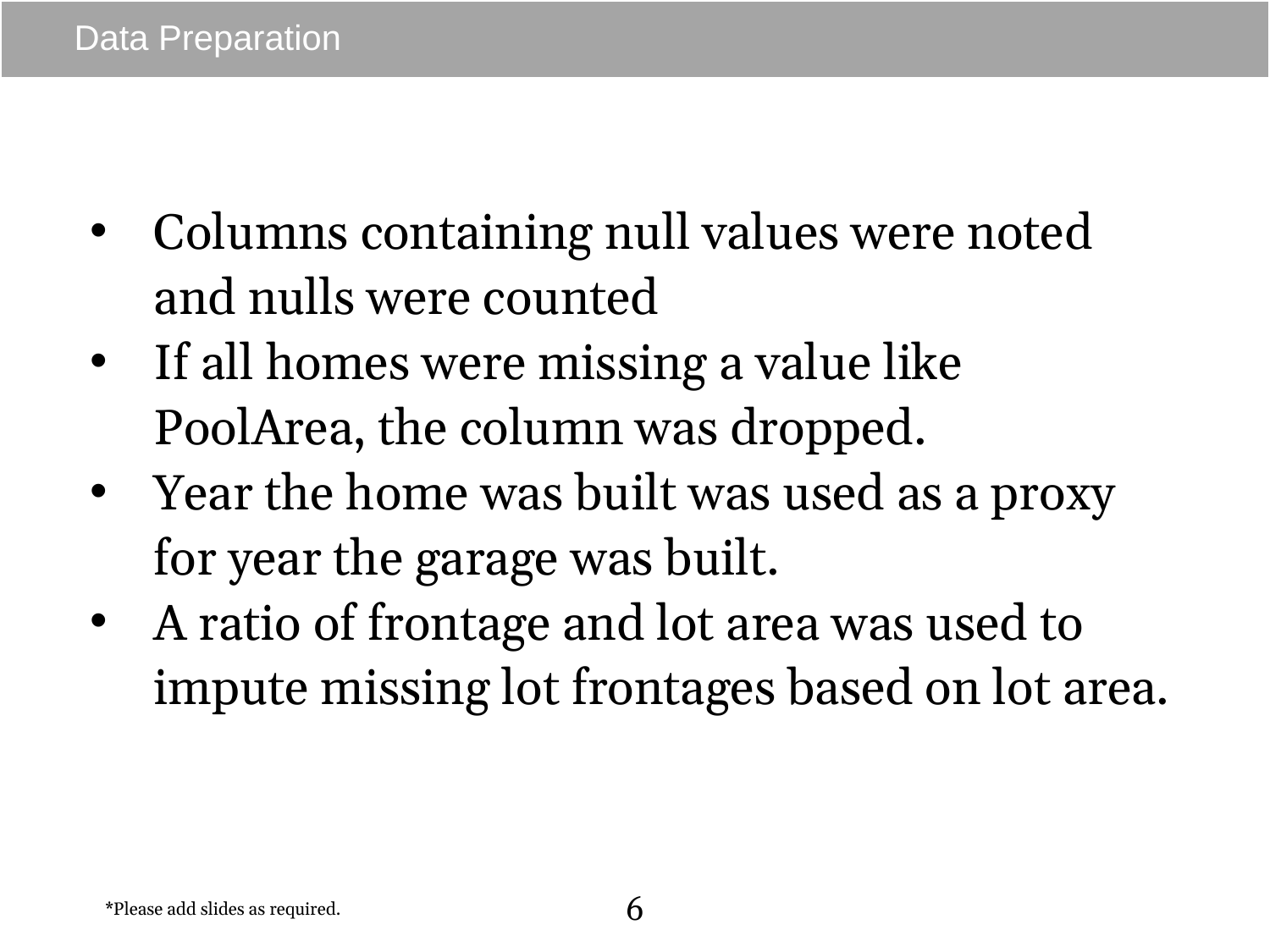

# Data Preparation
Columns containing null values were noted and nulls were counted
If all homes were missing a value like PoolArea, the column was dropped.
Year the home was built was used as a proxy for year the garage was built.
A ratio of frontage and lot area was used to impute missing lot frontages based on lot area.
6
*Please add slides as required.